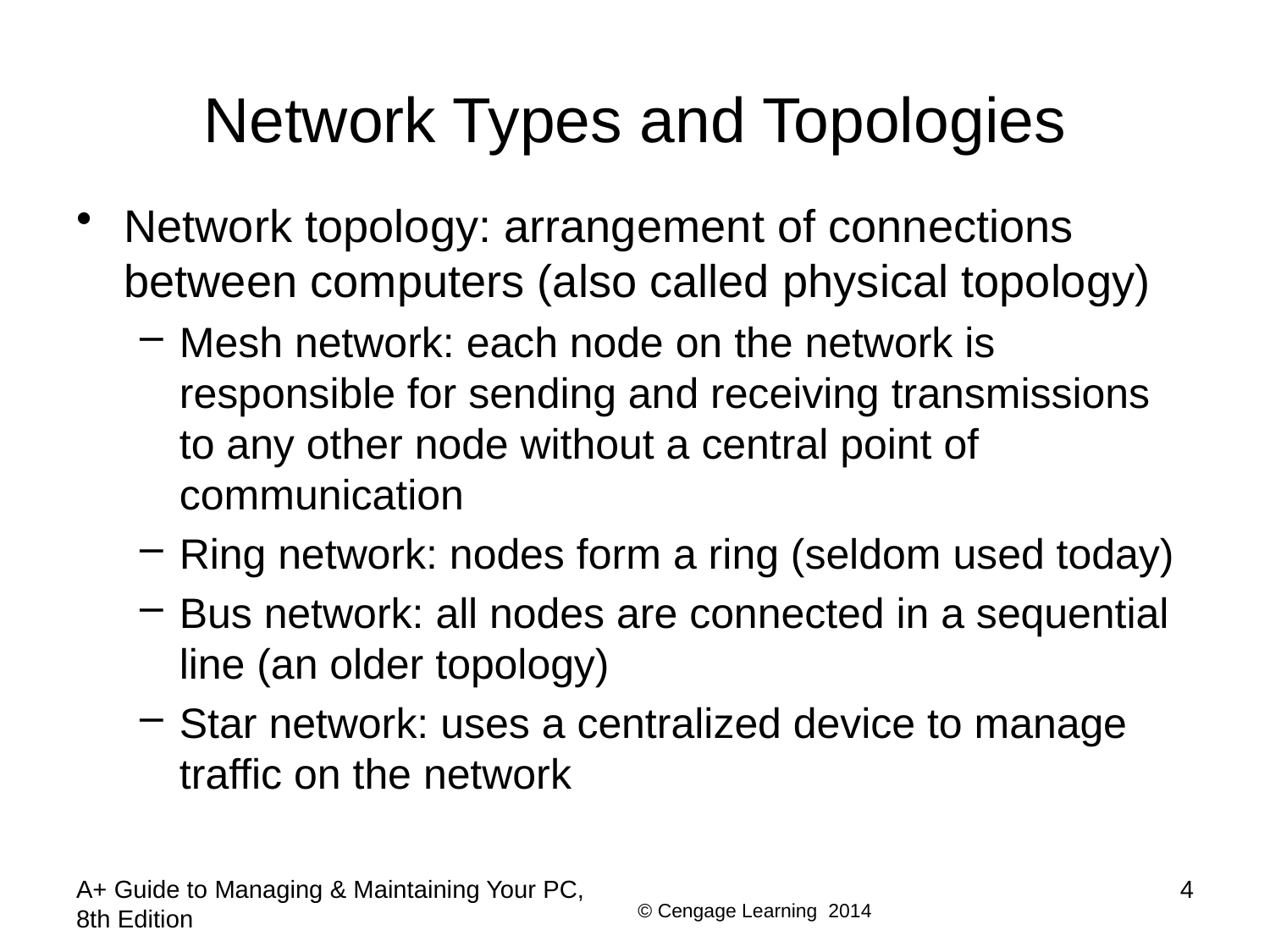

# Network Types and Topologies
Network topology: arrangement of connections between computers (also called physical topology)
Mesh network: each node on the network is responsible for sending and receiving transmissions to any other node without a central point of communication
Ring network: nodes form a ring (seldom used today)
Bus network: all nodes are connected in a sequential line (an older topology)
Star network: uses a centralized device to manage traffic on the network
A+ Guide to Managing & Maintaining Your PC, 8th Edition
4